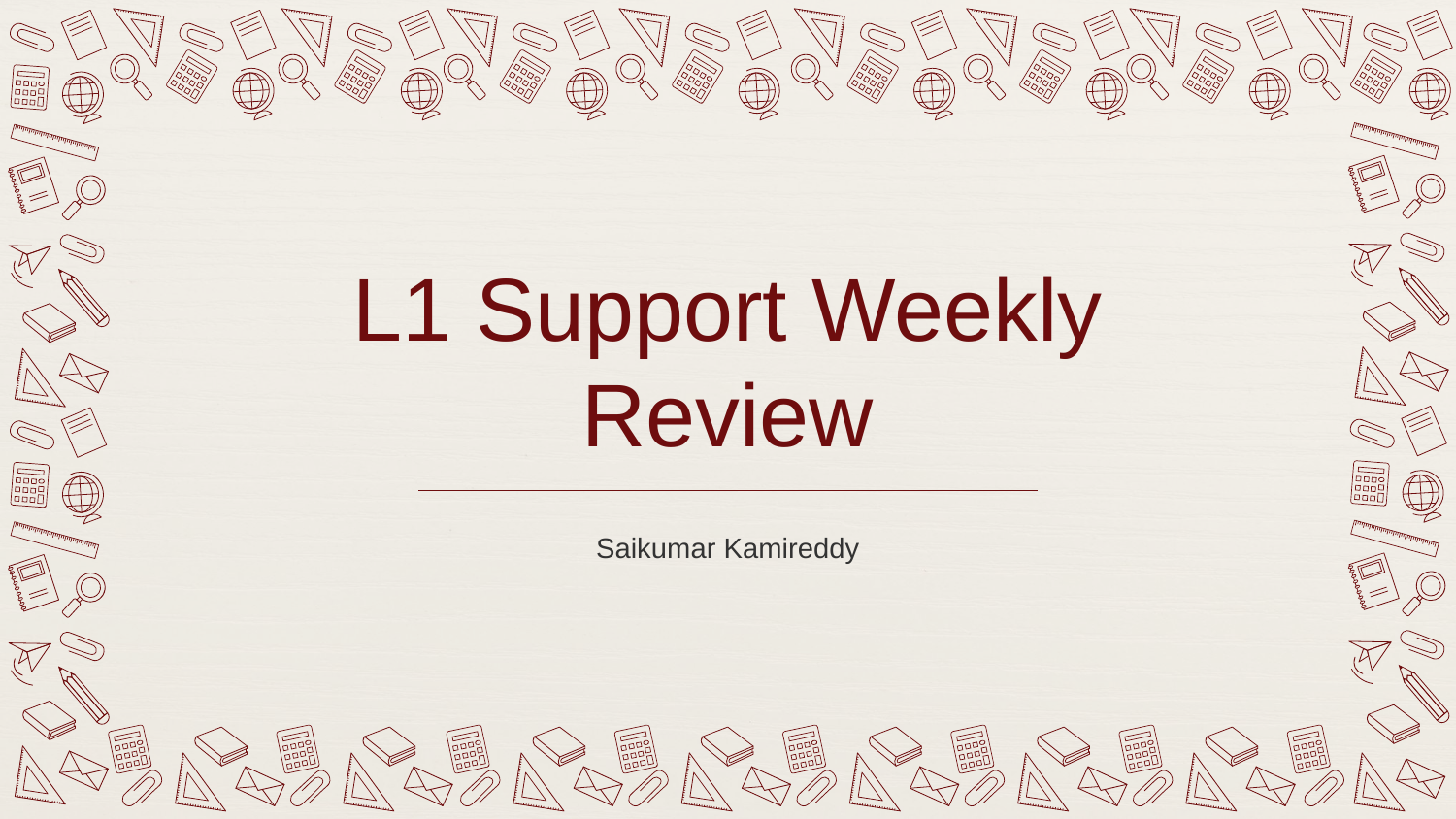

# L1 Support Weekly Review
Saikumar Kamireddy